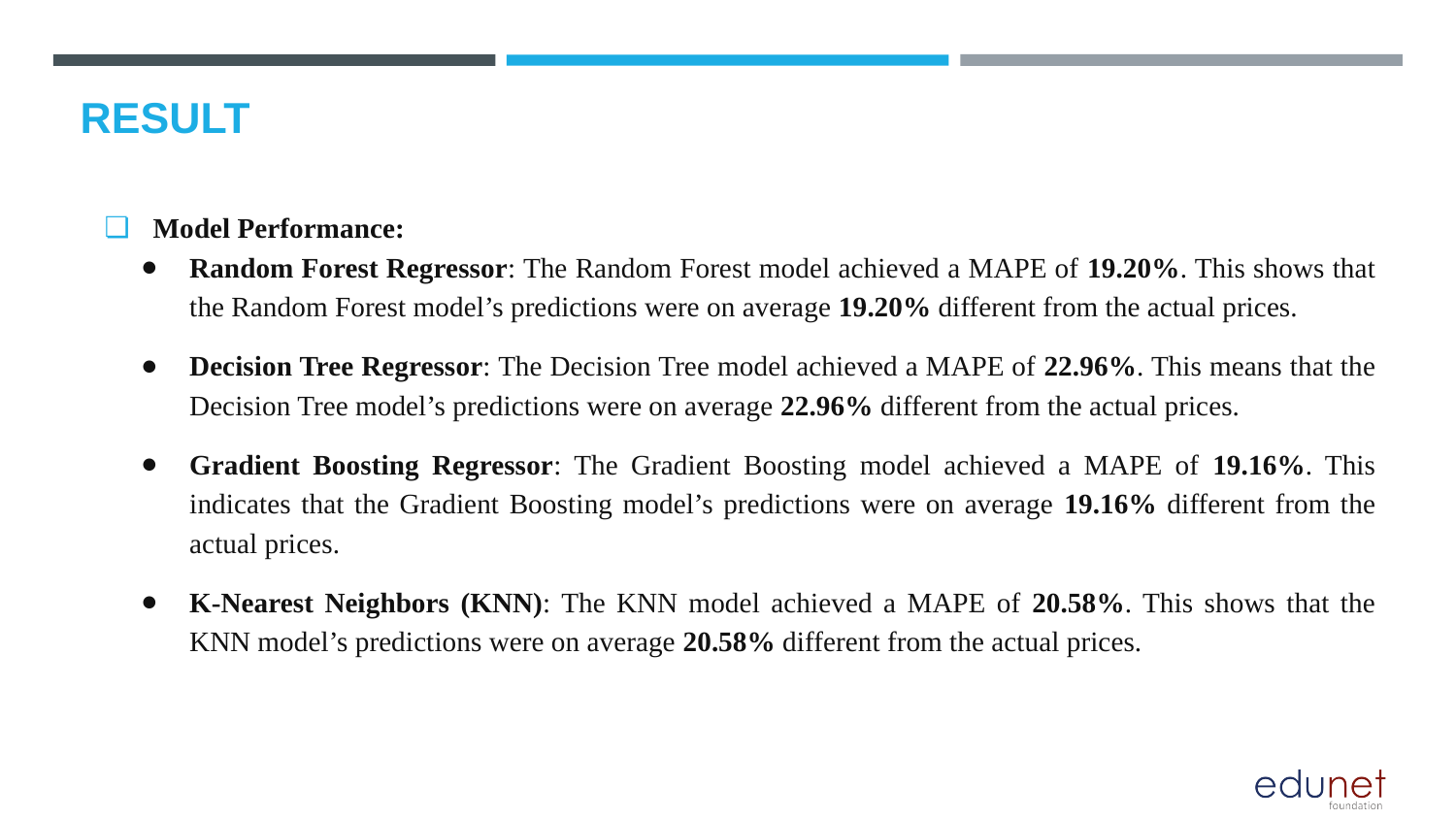

# RESULT
Model Performance:
Random Forest Regressor: The Random Forest model achieved a MAPE of 19.20%. This shows that the Random Forest model’s predictions were on average 19.20% different from the actual prices.
Decision Tree Regressor: The Decision Tree model achieved a MAPE of 22.96%. This means that the Decision Tree model’s predictions were on average 22.96% different from the actual prices.
Gradient Boosting Regressor: The Gradient Boosting model achieved a MAPE of 19.16%. This indicates that the Gradient Boosting model’s predictions were on average 19.16% different from the actual prices.
K-Nearest Neighbors (KNN): The KNN model achieved a MAPE of 20.58%. This shows that the KNN model’s predictions were on average 20.58% different from the actual prices.